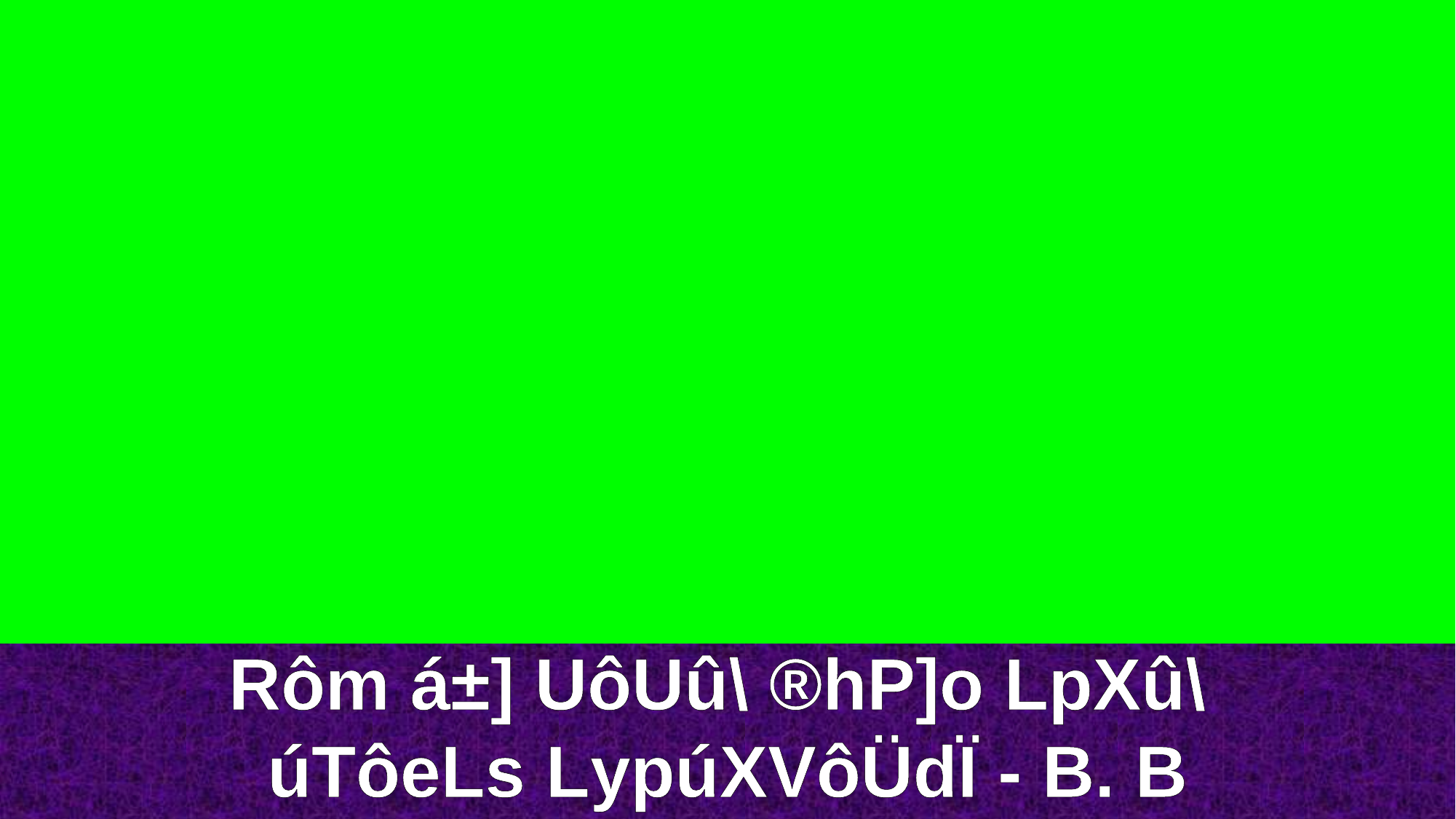

Rôm á±] UôUû\ ®hP]o LpXû\
úTôeLs L­ypúXVôÜdÏ - B. B